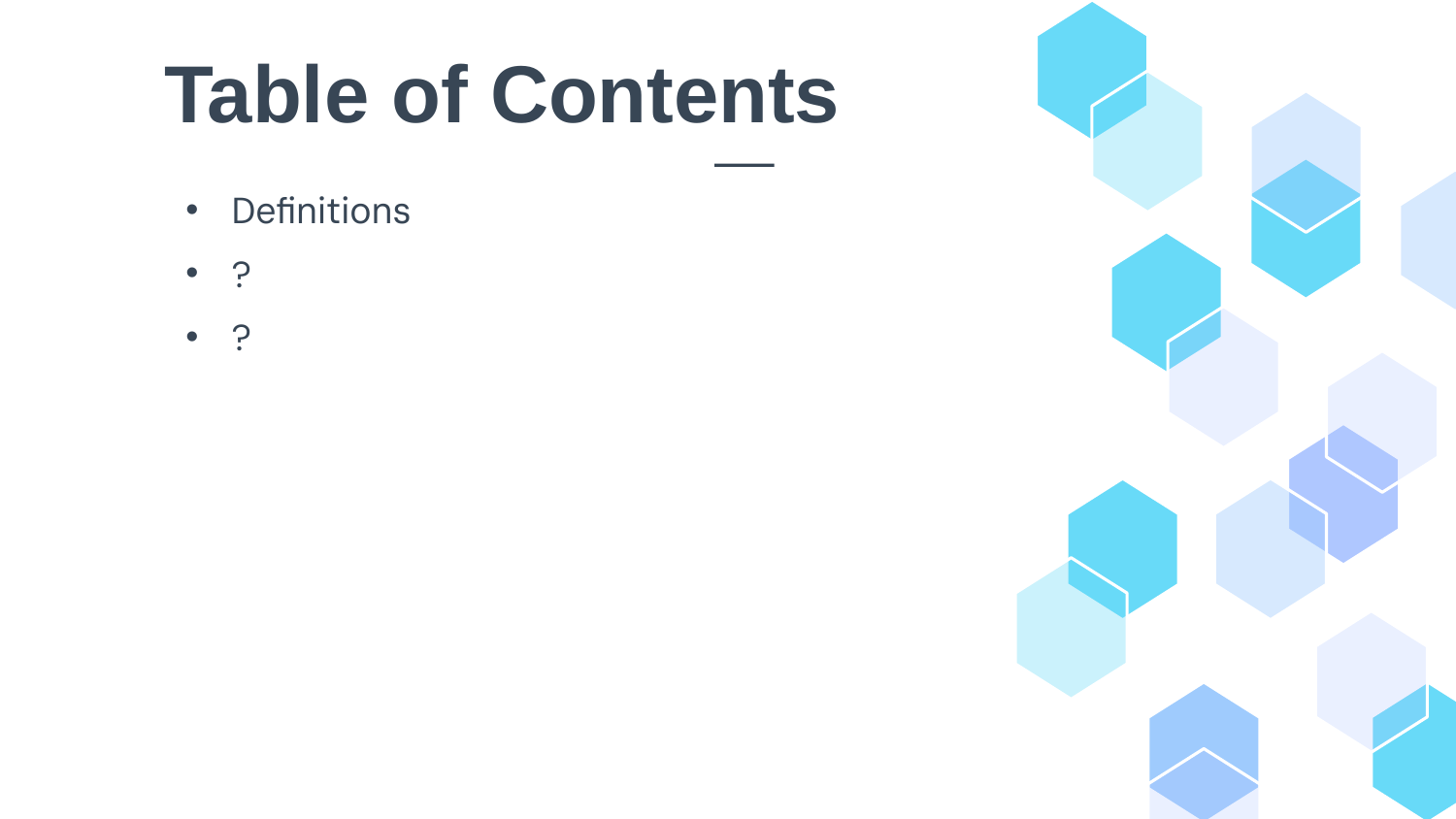

# Table of Contents
Definitions
?
?